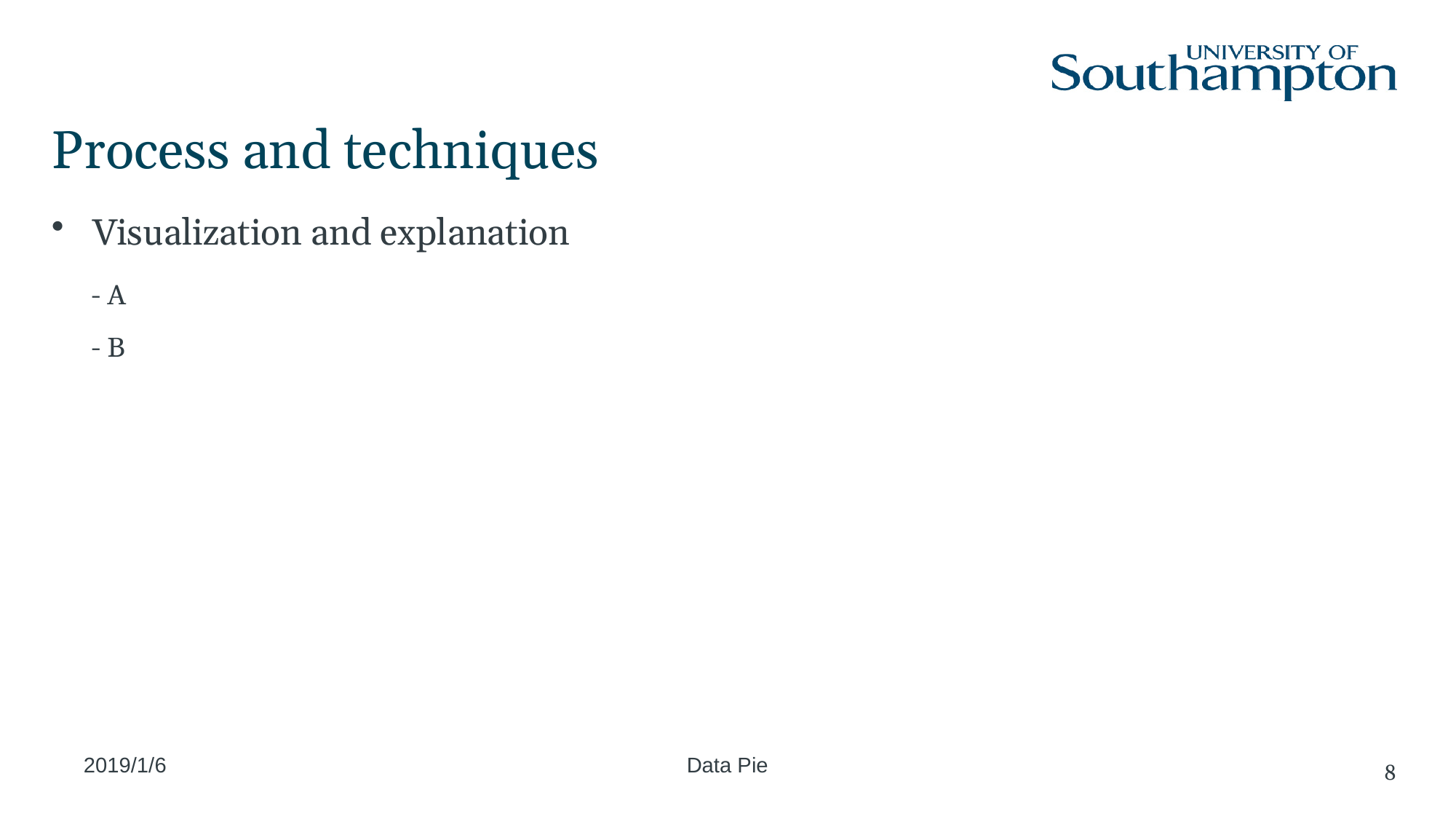

# Process and techniques
Visualization and explanation
      - ﻿A
      - ﻿B

2019/1/6
Data Pie
8